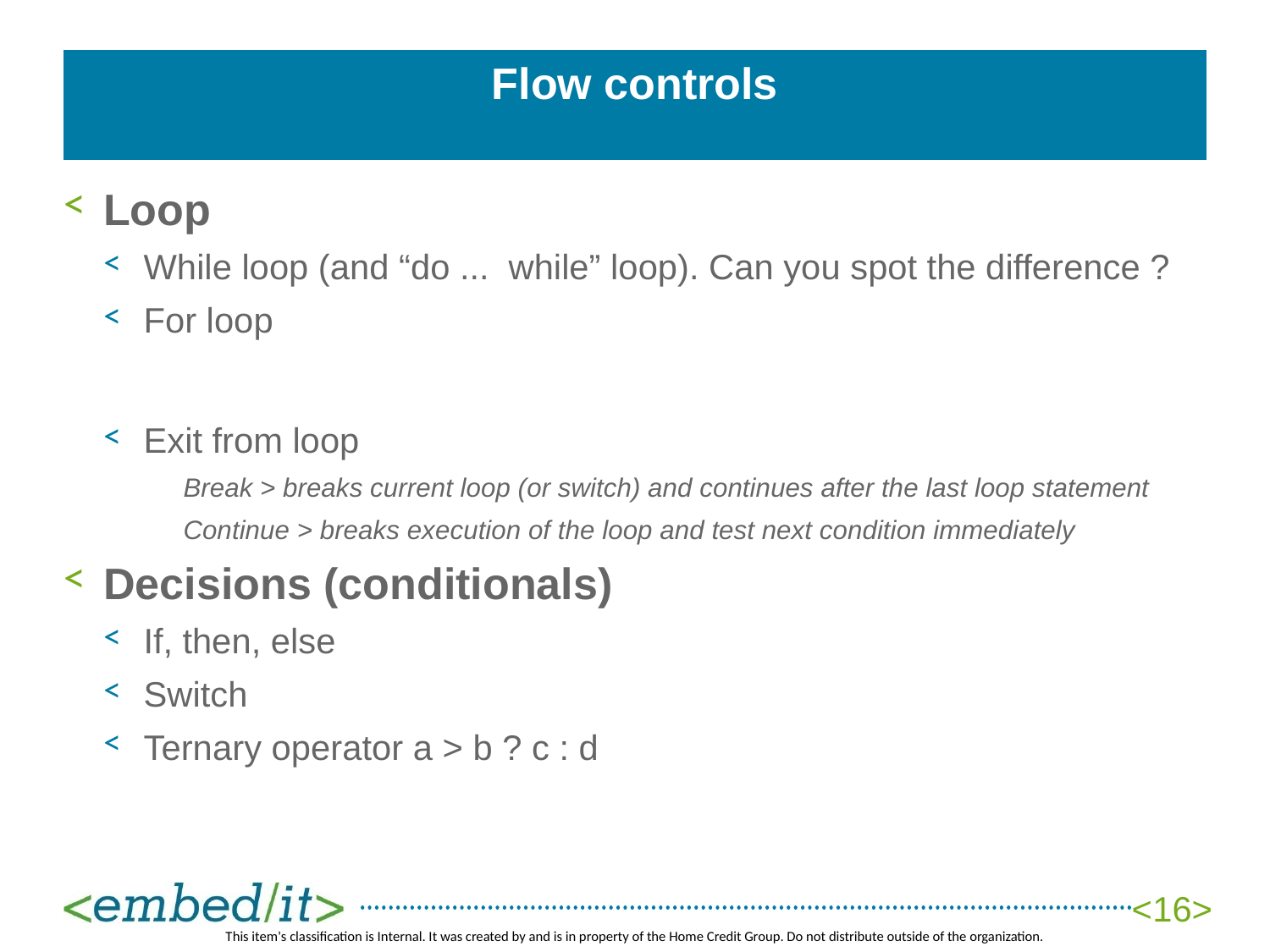

# Flow controls
Loop
While loop (and “do ...  while” loop). Can you spot the difference ?
For loop

Exit from loop
Break > breaks current loop (or switch) and continues after the last loop statement
Continue > breaks execution of the loop and test next condition immediately
Decisions (conditionals)
If, then, else
Switch
Ternary operator a > b ? c : d
<16>